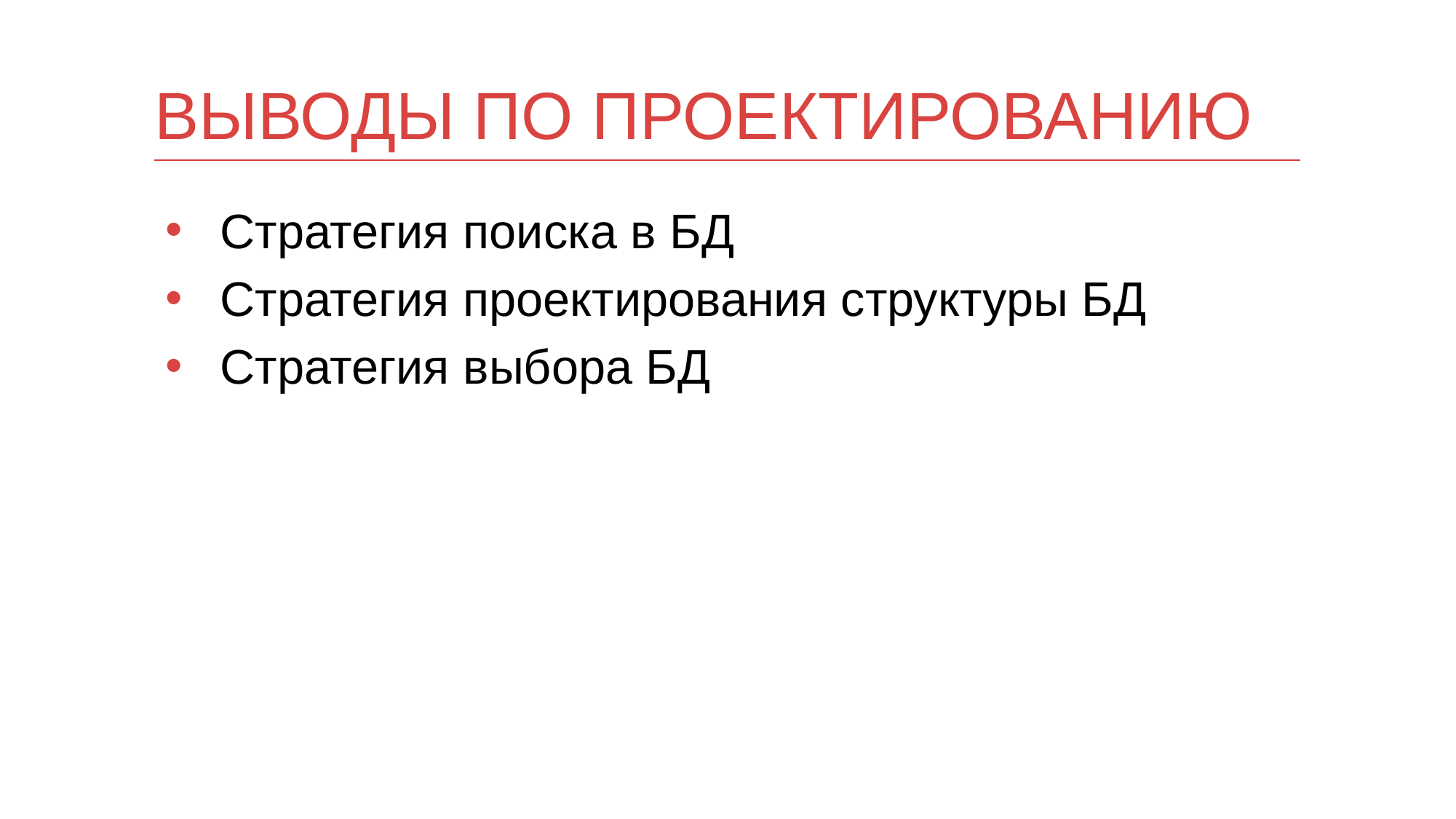

# Выводы ПО ПРОЕКТИРОВАНИЮ
Стратегия поиска в БД
Стратегия проектирования структуры БД
Стратегия выбора БД